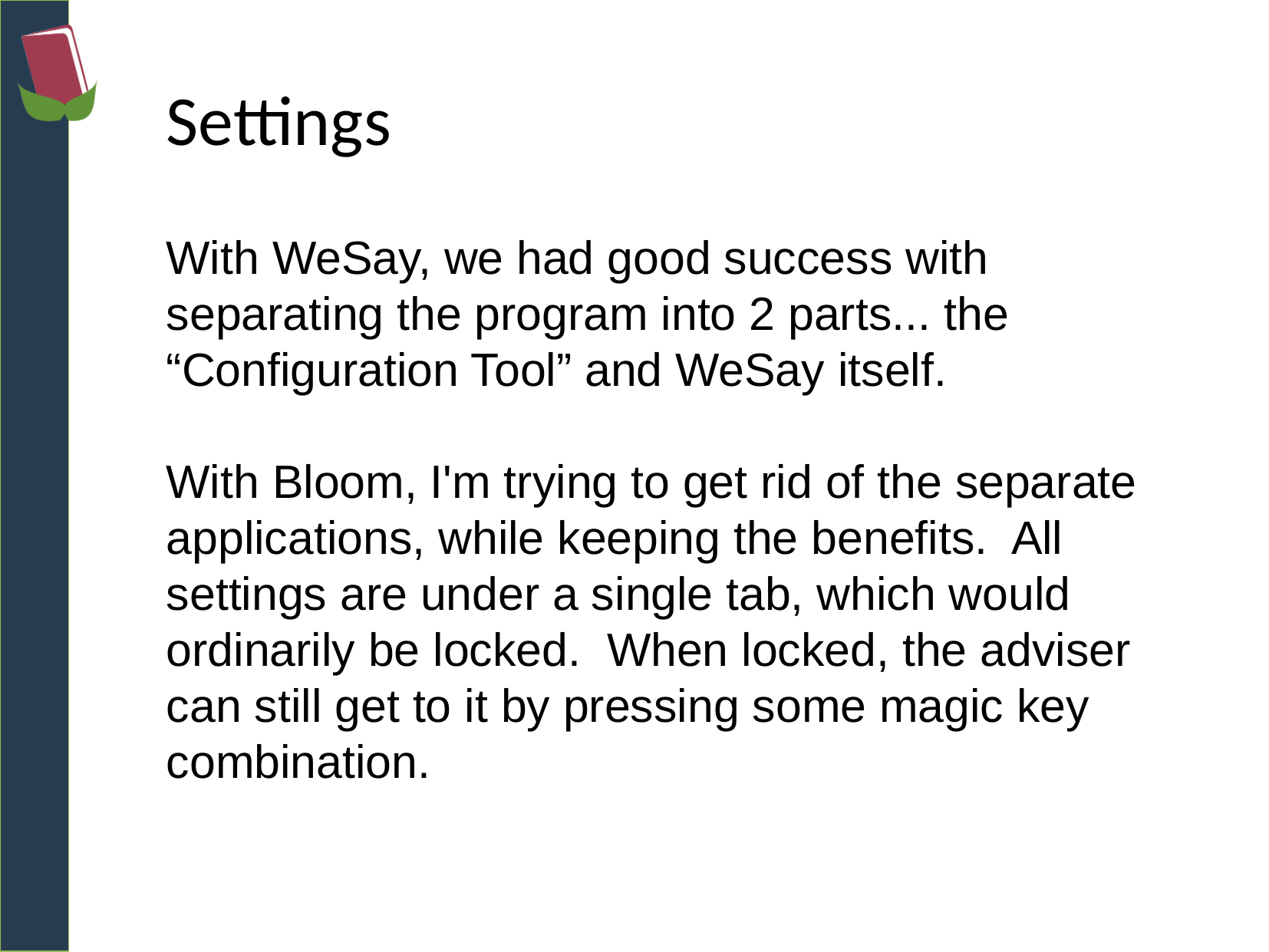

# Settings

With WeSay, we had good success with separating the program into 2 parts... the “Configuration Tool” and WeSay itself.

With Bloom, I'm trying to get rid of the separate applications, while keeping the benefits.  All settings are under a single tab, which would ordinarily be locked.  When locked, the adviser can still get to it by pressing some magic key combination.